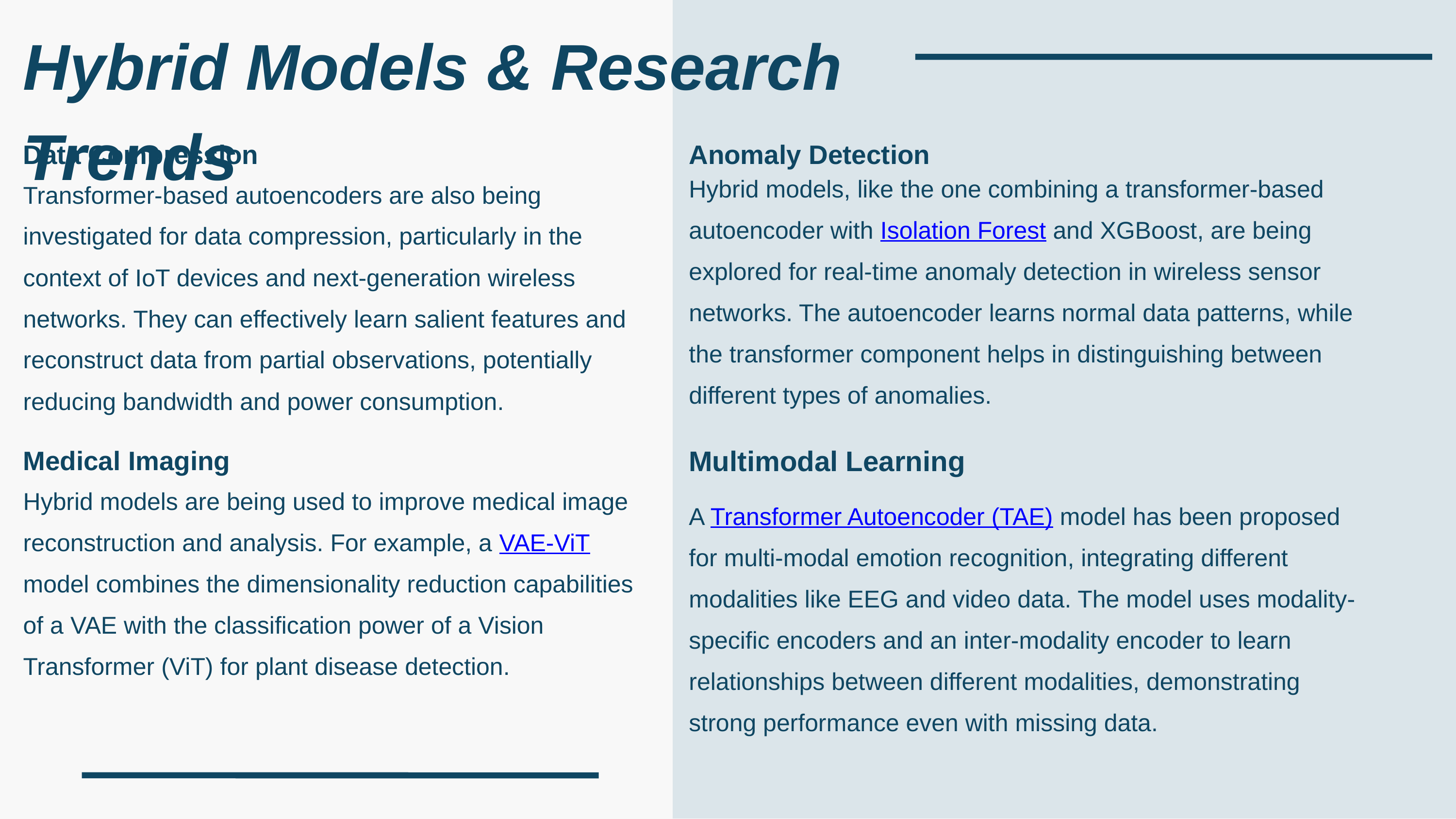

Hybrid Models & Research Trends

Data Compression
Anomaly Detection
Hybrid models, like the one combining a transformer-based autoencoder with Isolation Forest and XGBoost, are being explored for real-time anomaly detection in wireless sensor networks. The autoencoder learns normal data patterns, while the transformer component helps in distinguishing between different types of anomalies.
Transformer-based autoencoders are also being investigated for data compression, particularly in the context of IoT devices and next-generation wireless networks. They can effectively learn salient features and reconstruct data from partial observations, potentially reducing bandwidth and power consumption.
Multimodal Learning
Medical Imaging
Hybrid models are being used to improve medical image reconstruction and analysis. For example, a VAE-ViT model combines the dimensionality reduction capabilities of a VAE with the classification power of a Vision Transformer (ViT) for plant disease detection.
A Transformer Autoencoder (TAE) model has been proposed for multi-modal emotion recognition, integrating different modalities like EEG and video data. The model uses modality-specific encoders and an inter-modality encoder to learn relationships between different modalities, demonstrating strong performance even with missing data.